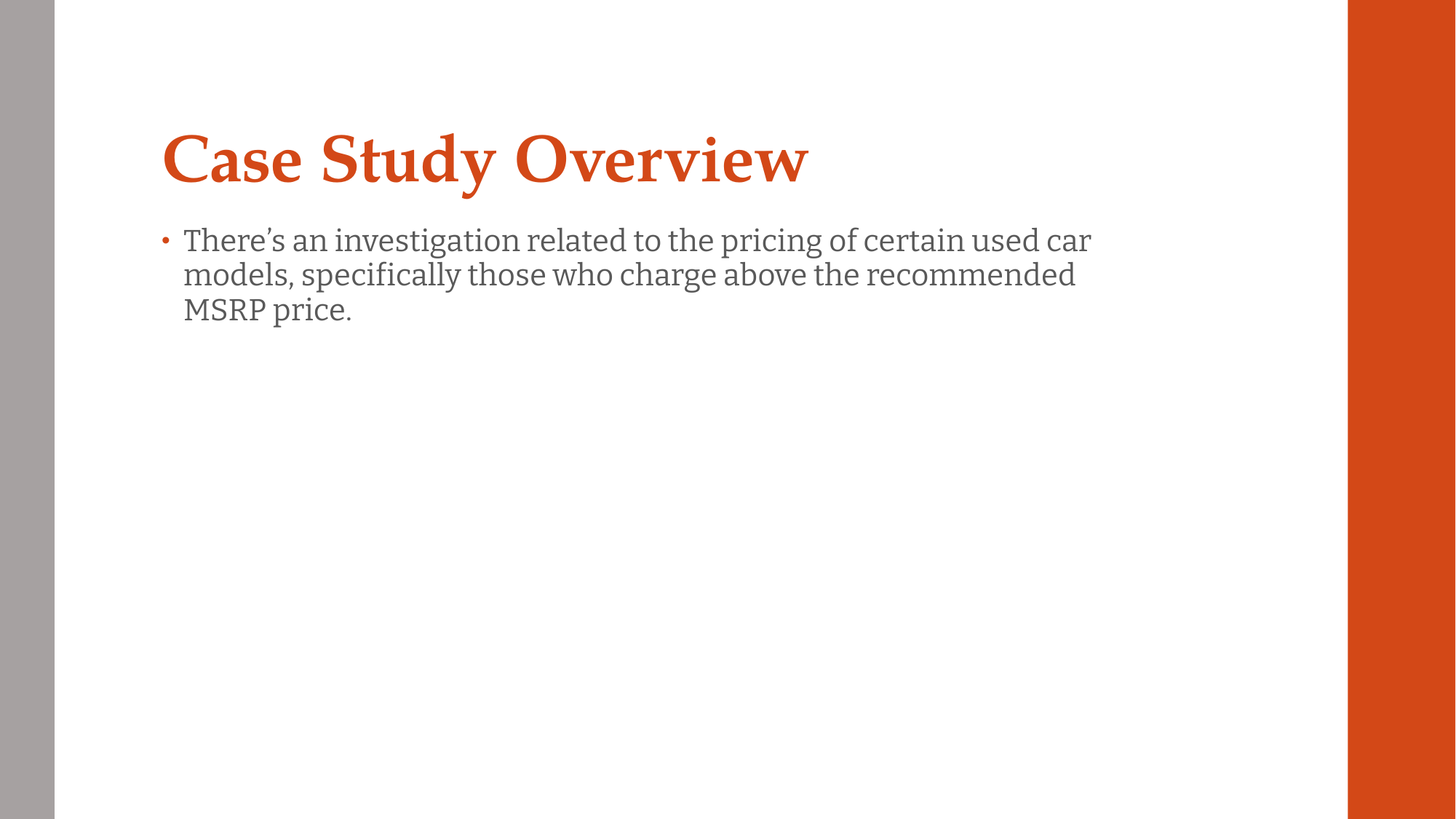

# Case Study Overview
There’s an investigation related to the pricing of certain used car models, specifically those who charge above the recommended MSRP price.